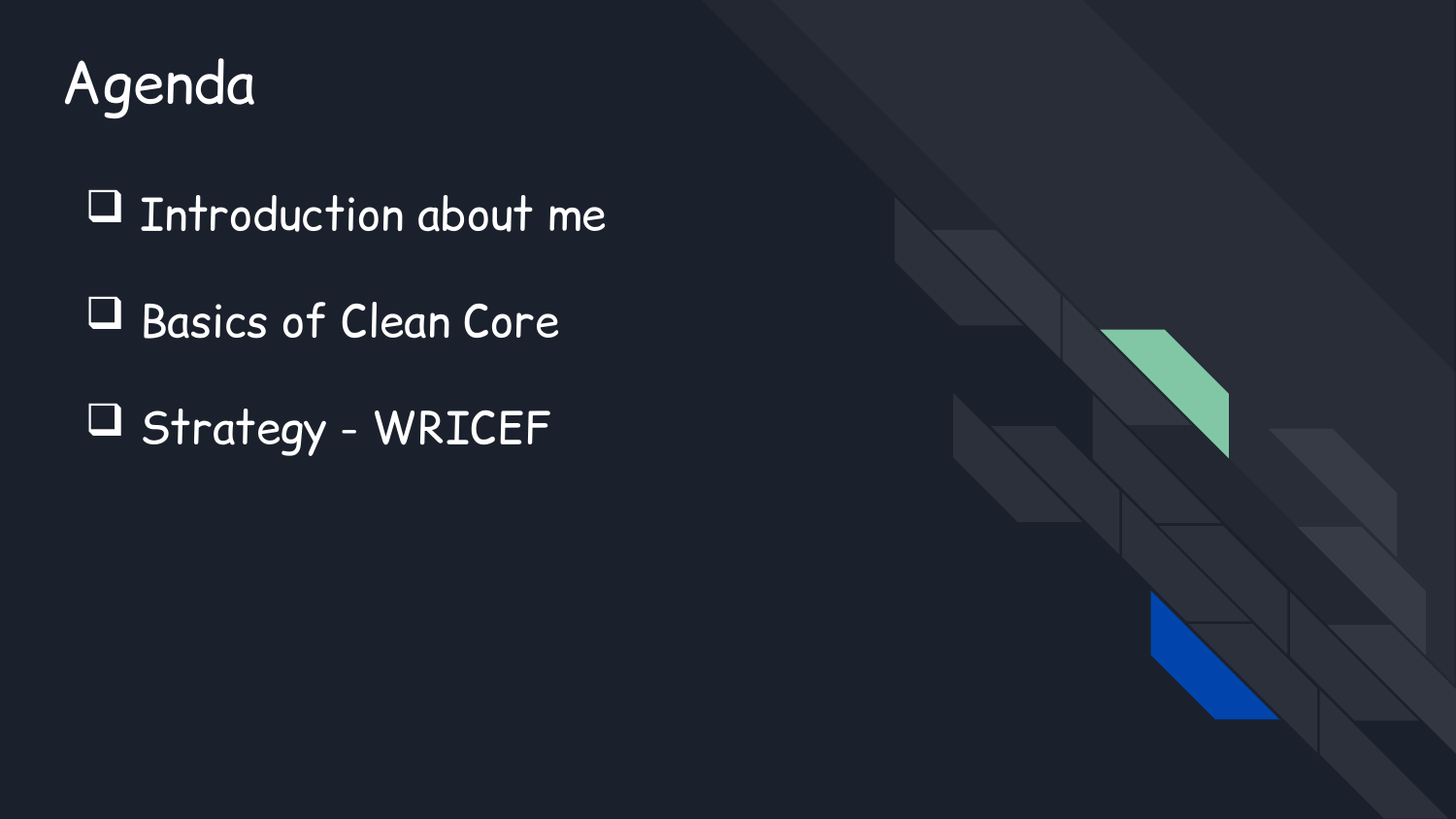

Agenda
Introduction about me

Basics of Clean Core

Strategy - WRICEF